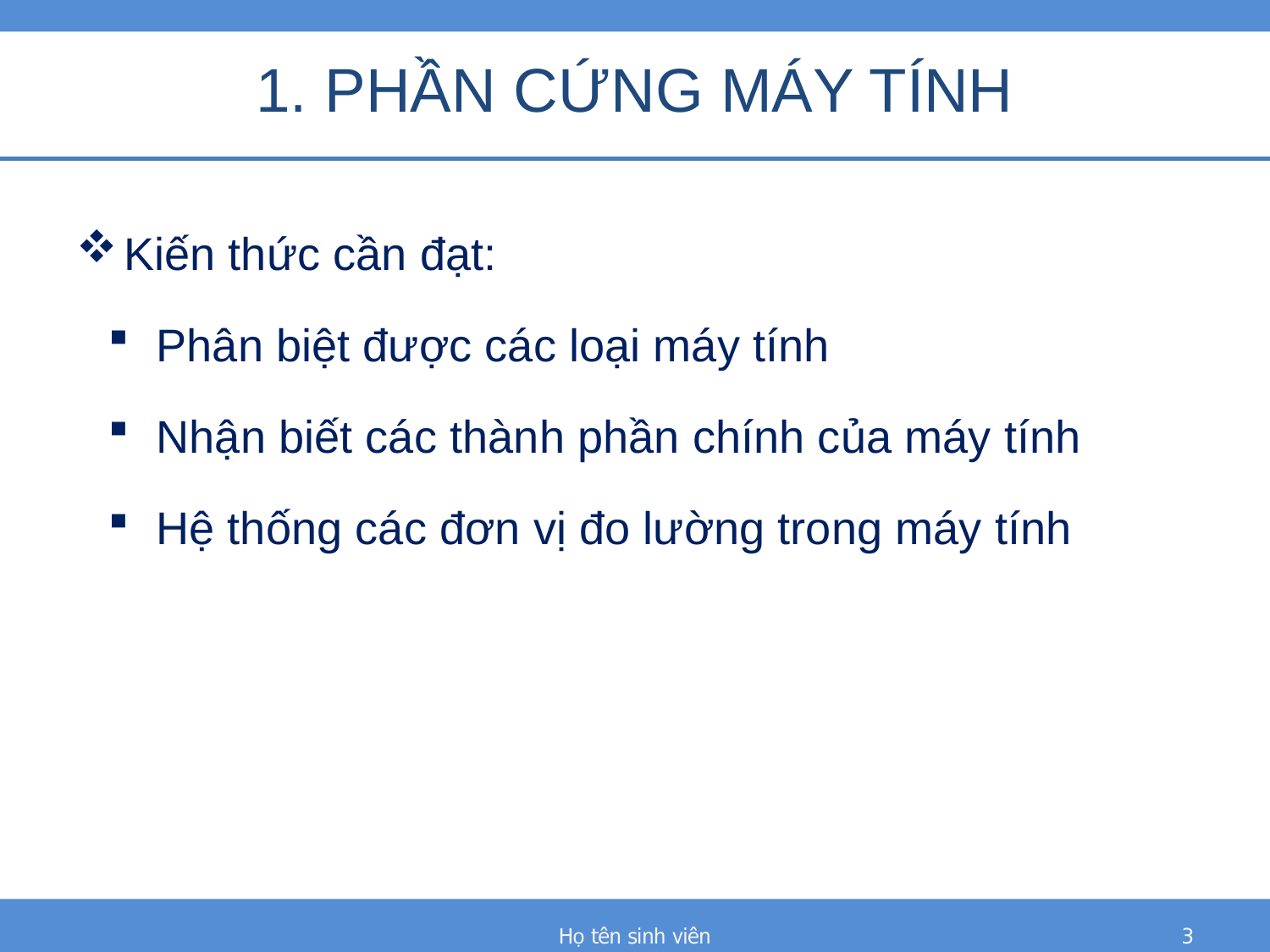

# 1. PHẦN CỨNG MÁY TÍNH
Kiến thức cần đạt:
Phân biệt được các loại máy tính
Nhận biết các thành phần chính của máy tính
Hệ thống các đơn vị đo lường trong máy tính

Họ tên sinh viên
3